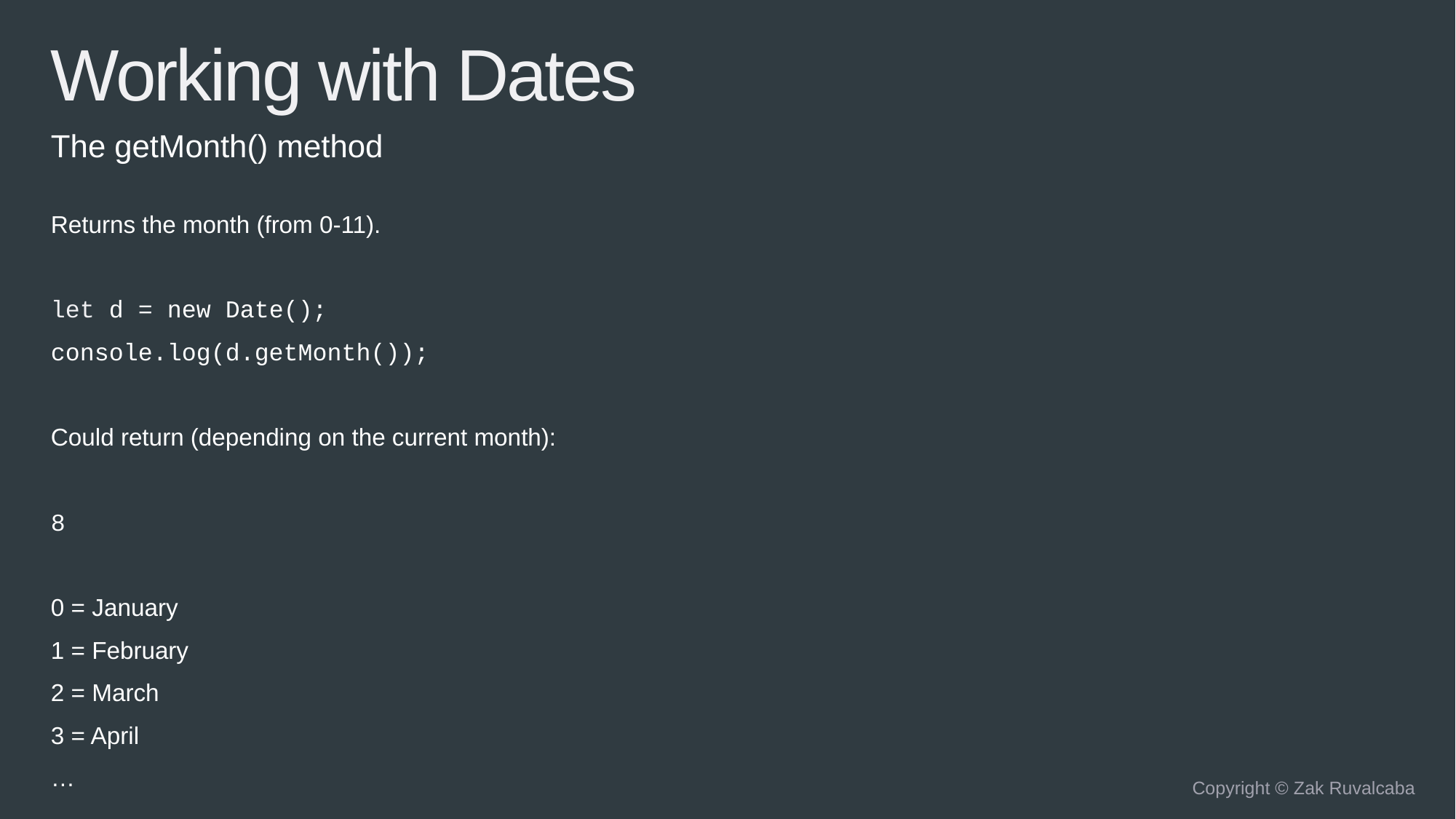

# Working with Dates
The getMonth() method
Returns the month (from 0-11).

let d = new Date();
console.log(d.getMonth());

Could return (depending on the current month):

8

0 = January
1 = February
2 = March
3 = April
…